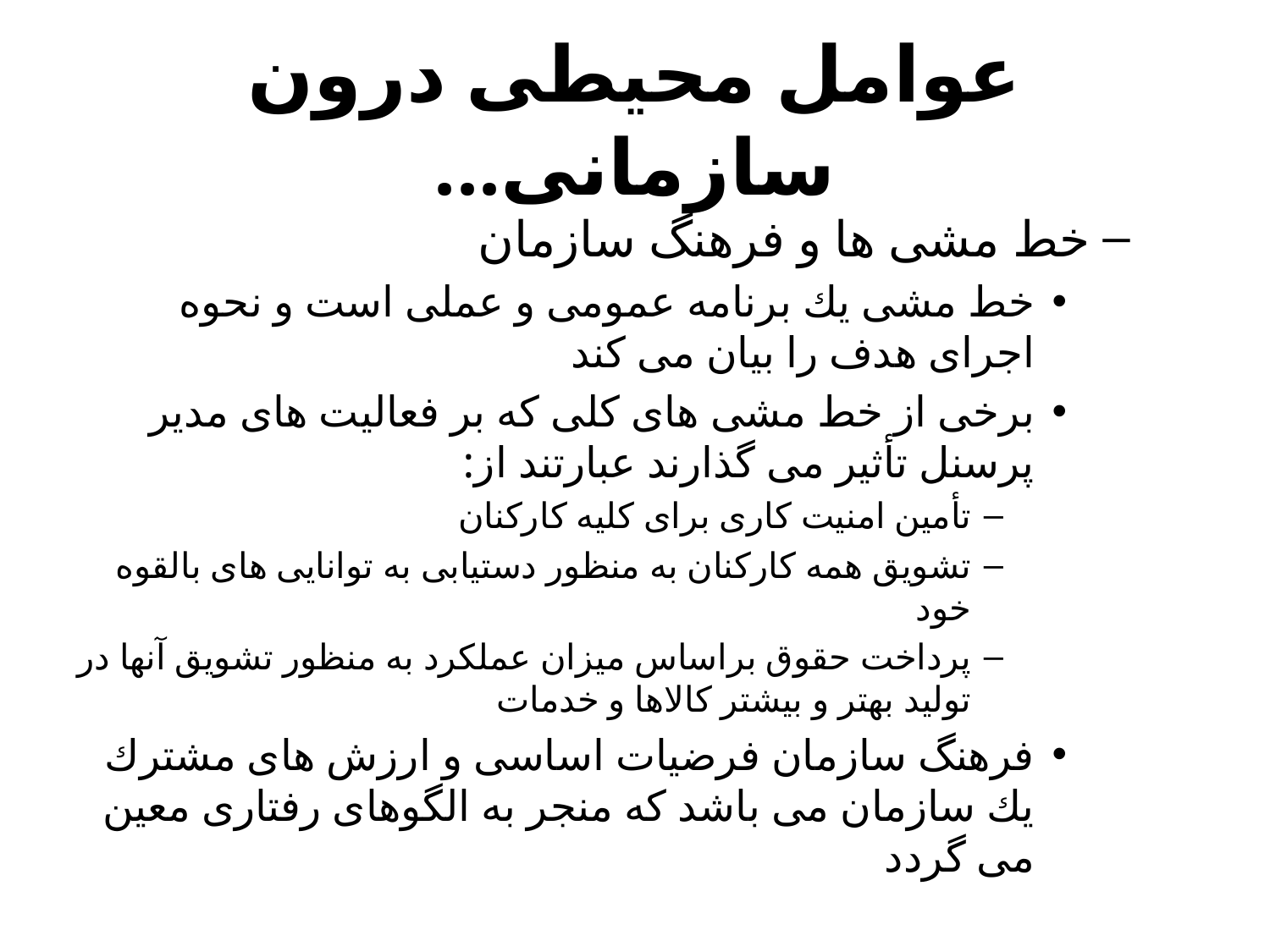

# عوامل محيطى درون سازمانى...
خط مشى ها و فرهنگ سازمان
خط مشى يك برنامه عمومى و عملى است و نحوه اجراى هدف را بيان مى كند
برخى از خط مشى هاى كلى كه بر فعاليت هاى مدير پرسنل تأثير مى گذارند عبارتند از:
تأمين امنيت كارى براى كليه كاركنان
تشويق همه كاركنان به منظور دستيابى به توانايى هاى بالقوه خود
پرداخت حقوق براساس ميزان عملكرد به منظور تشويق آنها در توليد بهتر و بيشتر كالاها و خدمات
فرهنگ سازمان فرضيات اساسى و ارزش هاى مشترك يك سازمان مى باشد كه منجر به الگوهاى رفتارى معين مى گردد